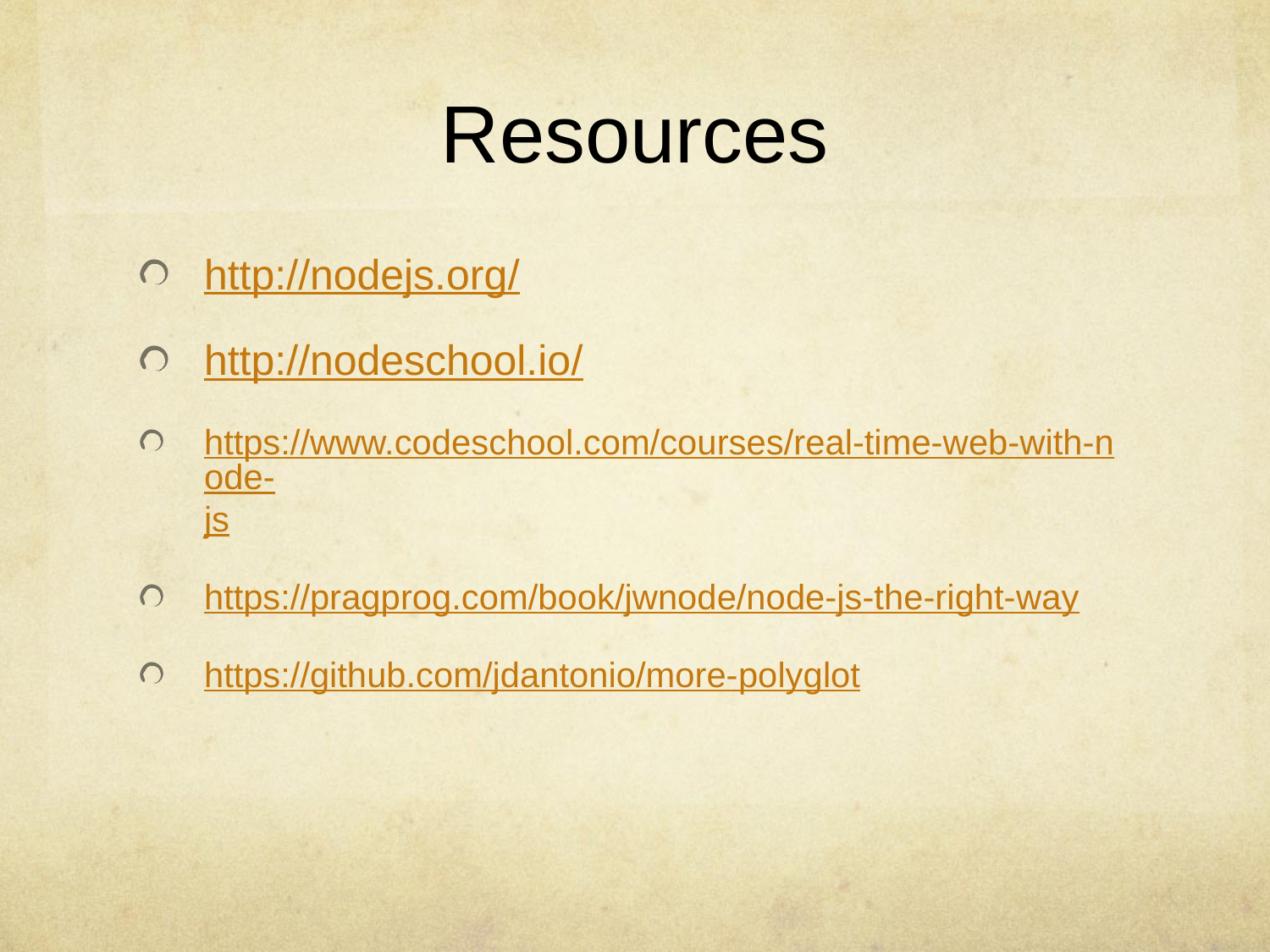

# Resources
http://nodejs.org/
http://nodeschool.io/
https://www.codeschool.com/courses/real-time-web-with-node-js
https://pragprog.com/book/jwnode/node-js-the-right-way
https://github.com/jdantonio/more-polyglot